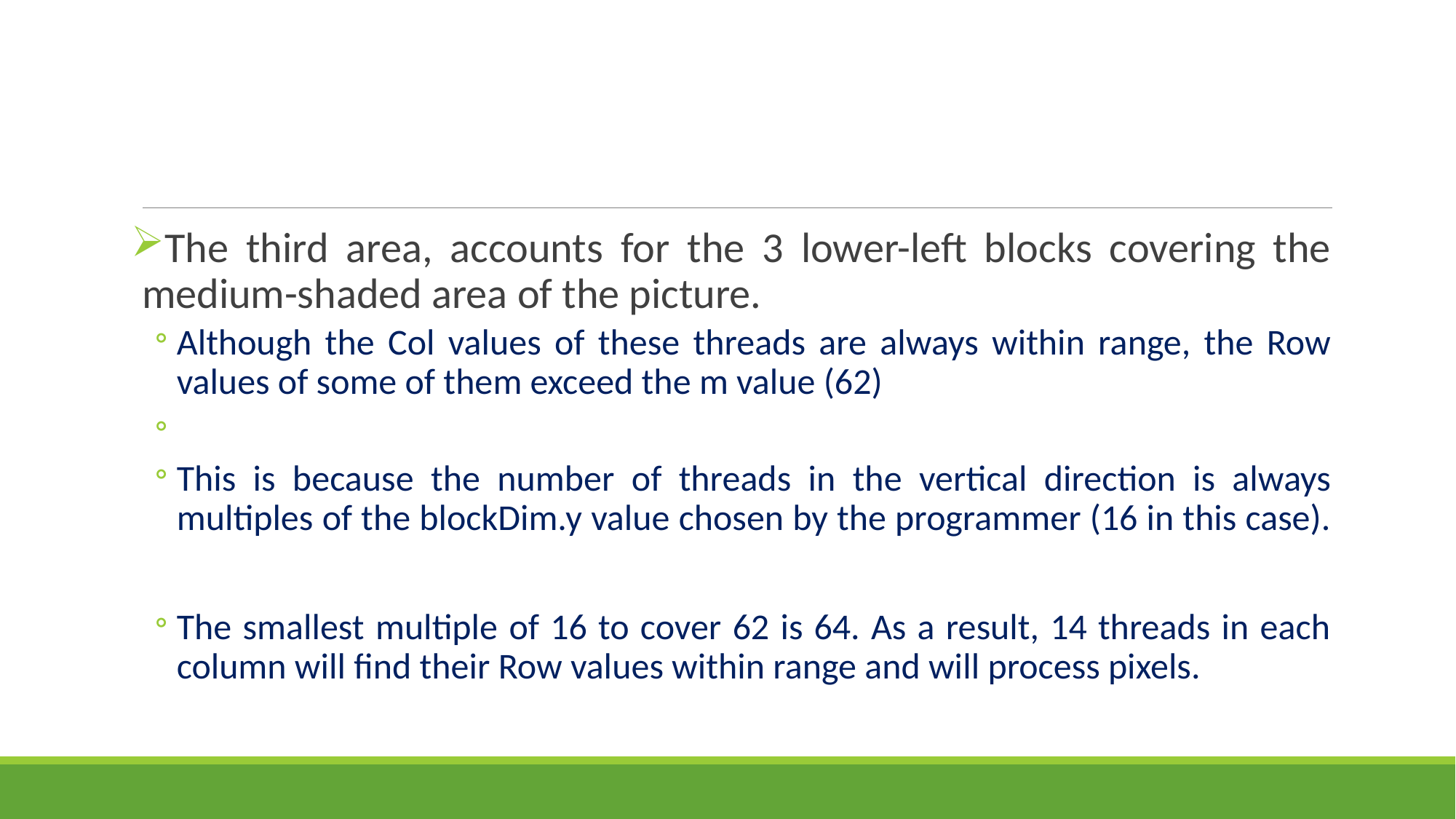

#
The third area, accounts for the 3 lower-left blocks covering the medium-shaded area of the picture.
Although the Col values of these threads are always within range, the Row values of some of them exceed the m value (62)

This is because the number of threads in the vertical direction is always multiples of the blockDim.y value chosen by the programmer (16 in this case).

The smallest multiple of 16 to cover 62 is 64. As a result, 14 threads in each column will find their Row values within range and will process pixels.